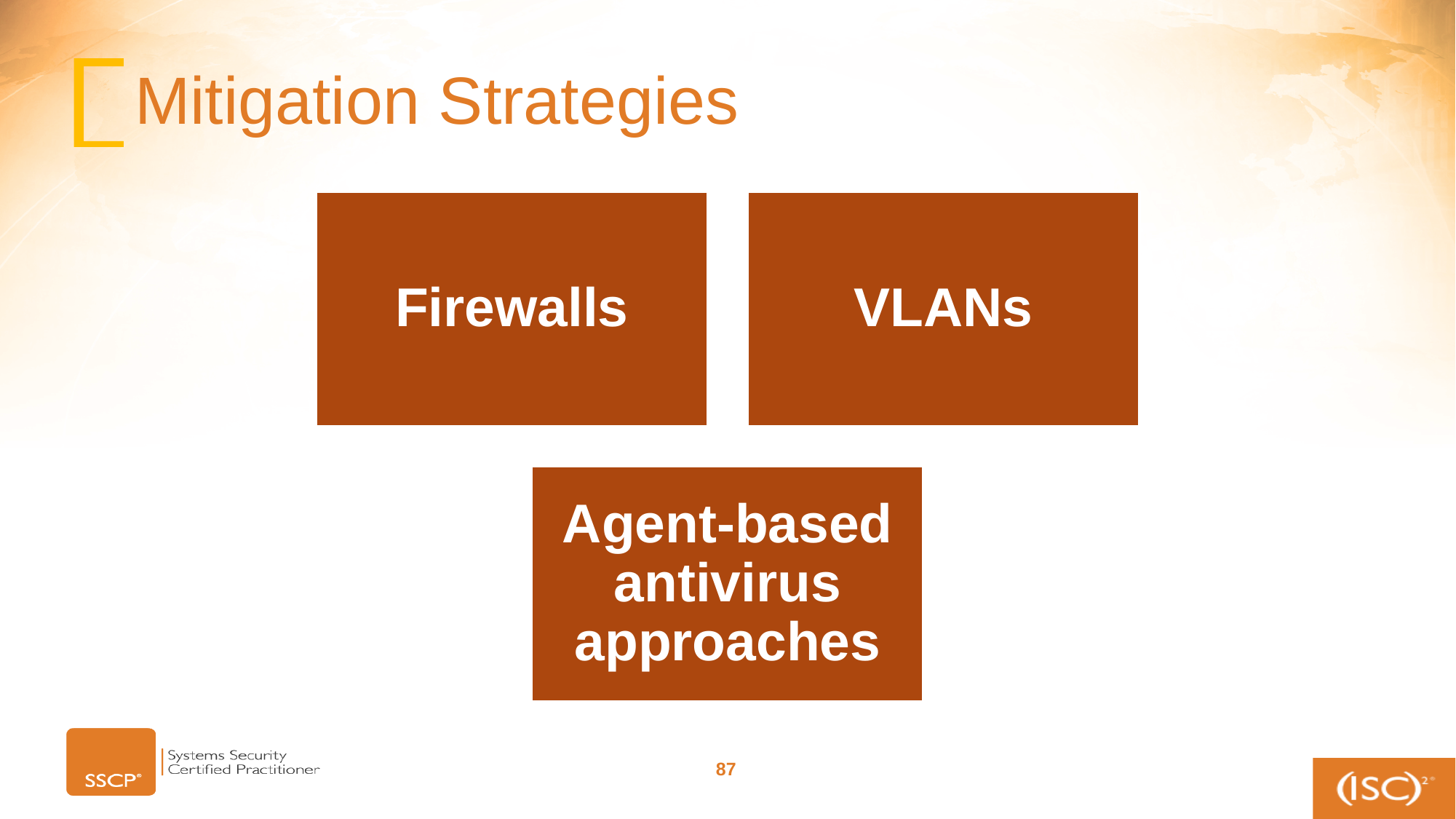

# Mitigation Strategies
Firewalls
VLANs
Agent-based antivirus approaches